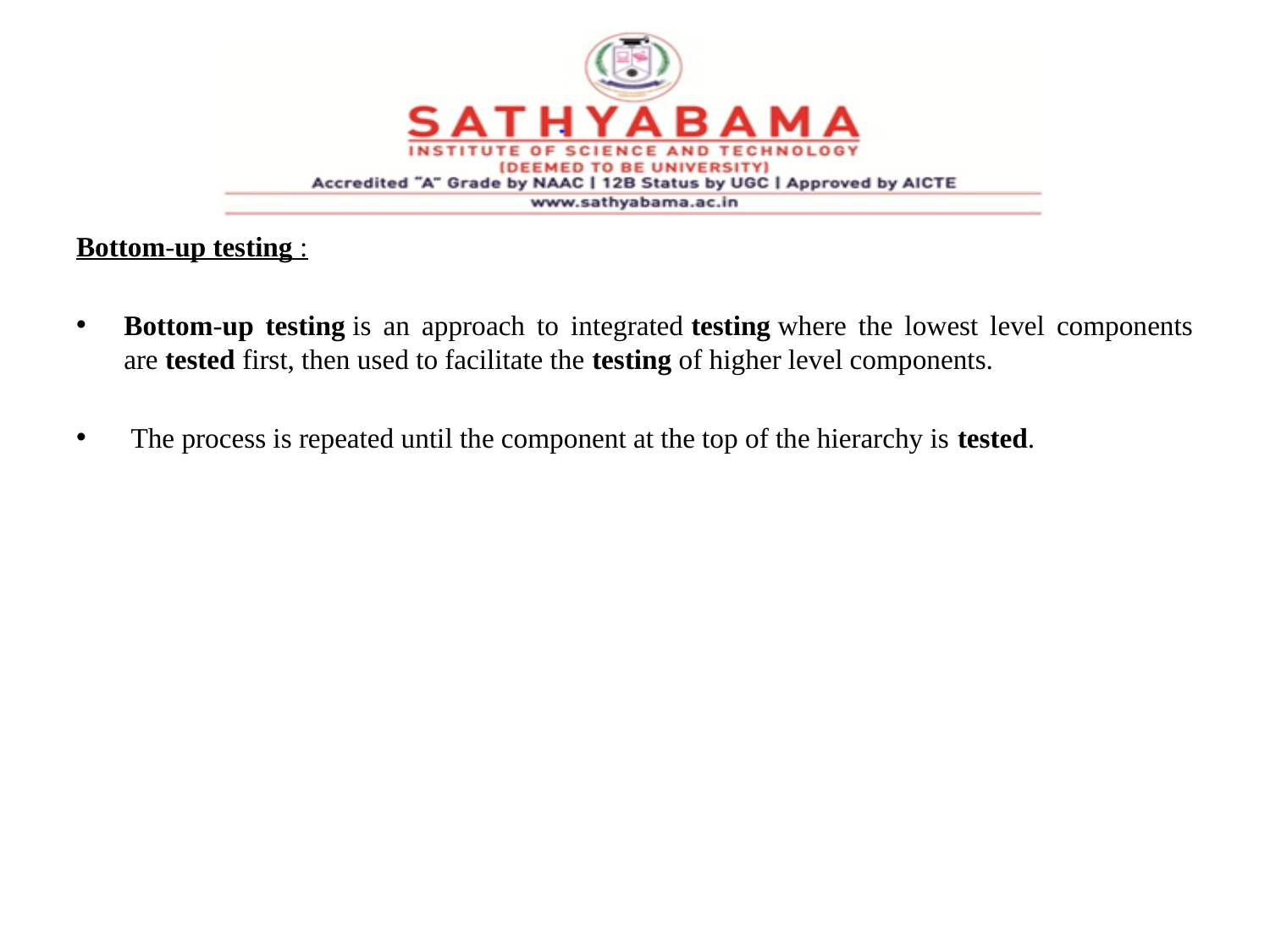

#
Bottom-up testing :

Bottom-up testing is an approach to integrated testing where the lowest level components are tested first, then used to facilitate the testing of higher level components.

 The process is repeated until the component at the top of the hierarchy is tested.